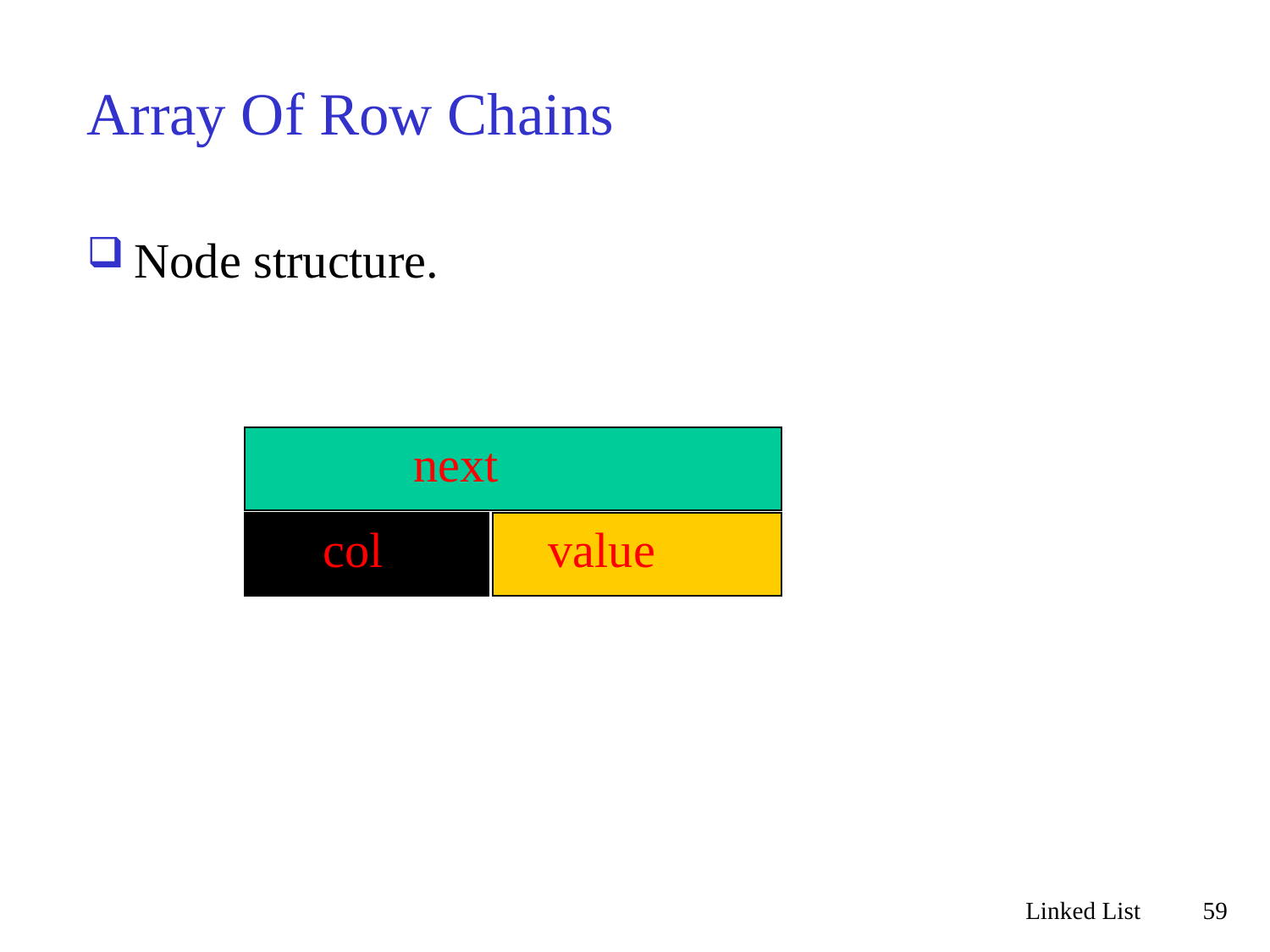

# Array Of Row Chains
Node structure.
next

col
value

Linked List
59